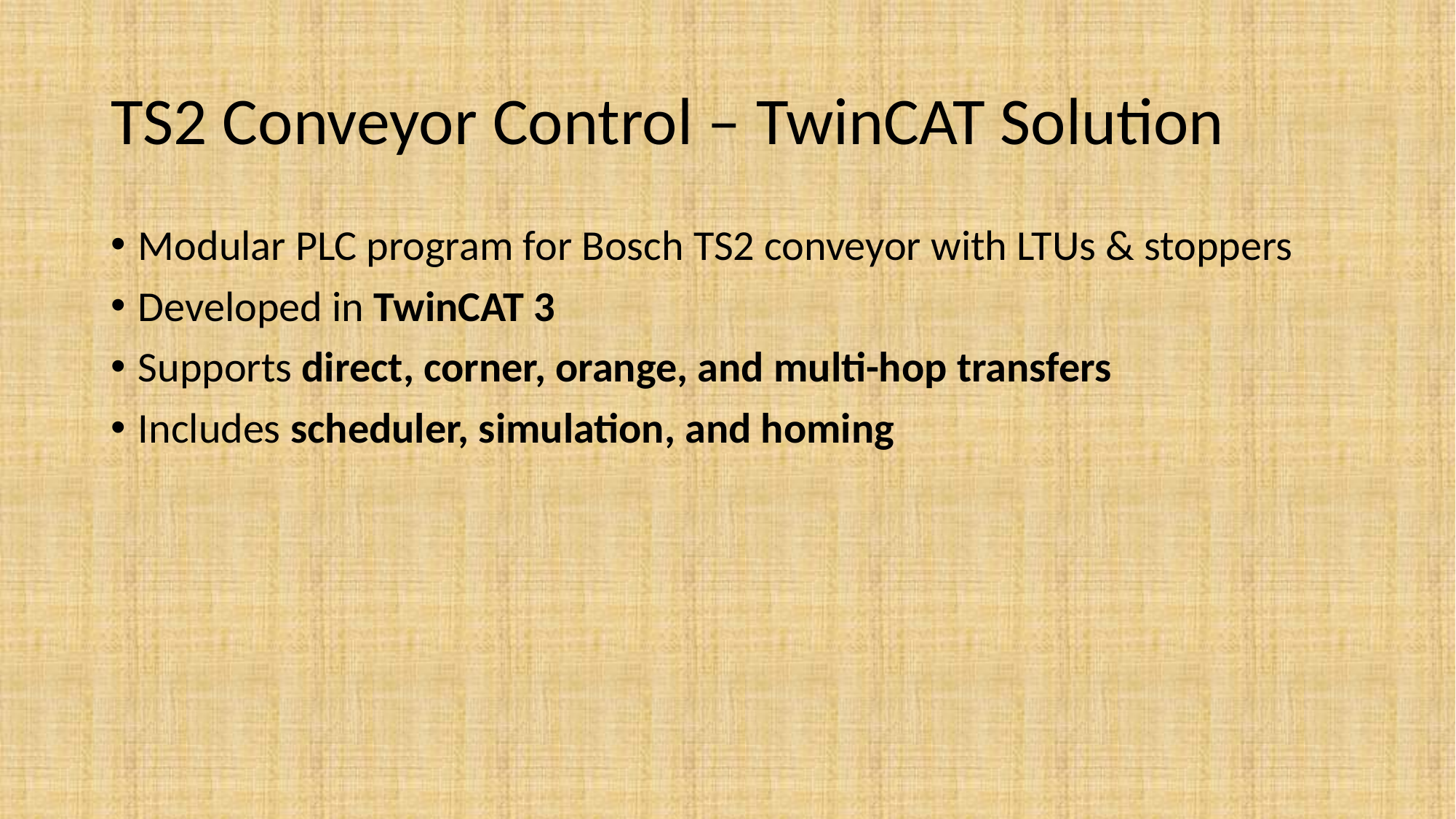

# TS2 Conveyor Control – TwinCAT Solution
Modular PLC program for Bosch TS2 conveyor with LTUs & stoppers
Developed in TwinCAT 3
Supports direct, corner, orange, and multi-hop transfers
Includes scheduler, simulation, and homing